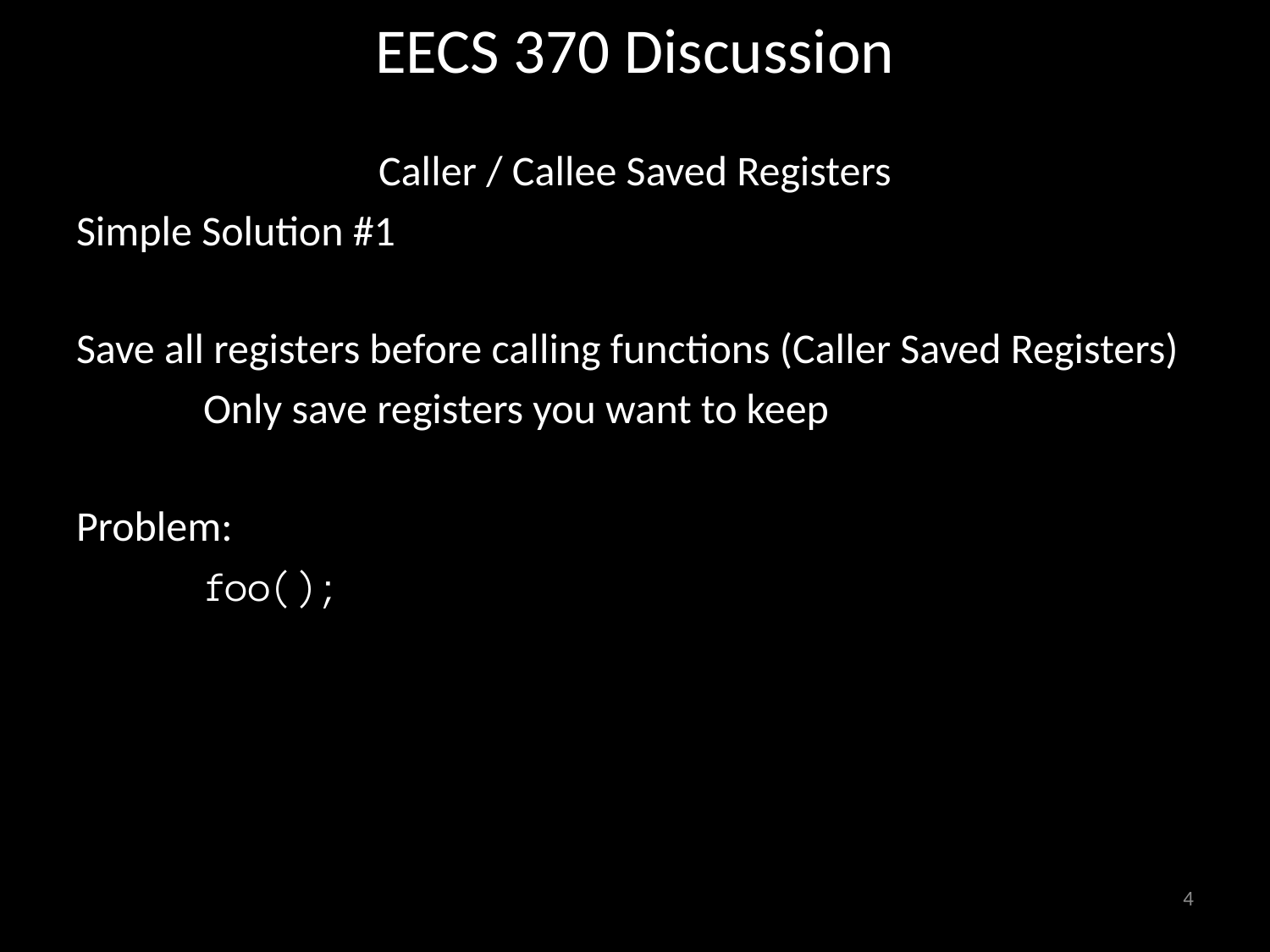

# EECS 370 Discussion
Caller / Callee Saved Registers
Simple Solution #1

Save all registers before calling functions (Caller Saved Registers)
	Only save registers you want to keep

Problem:
	foo();
4